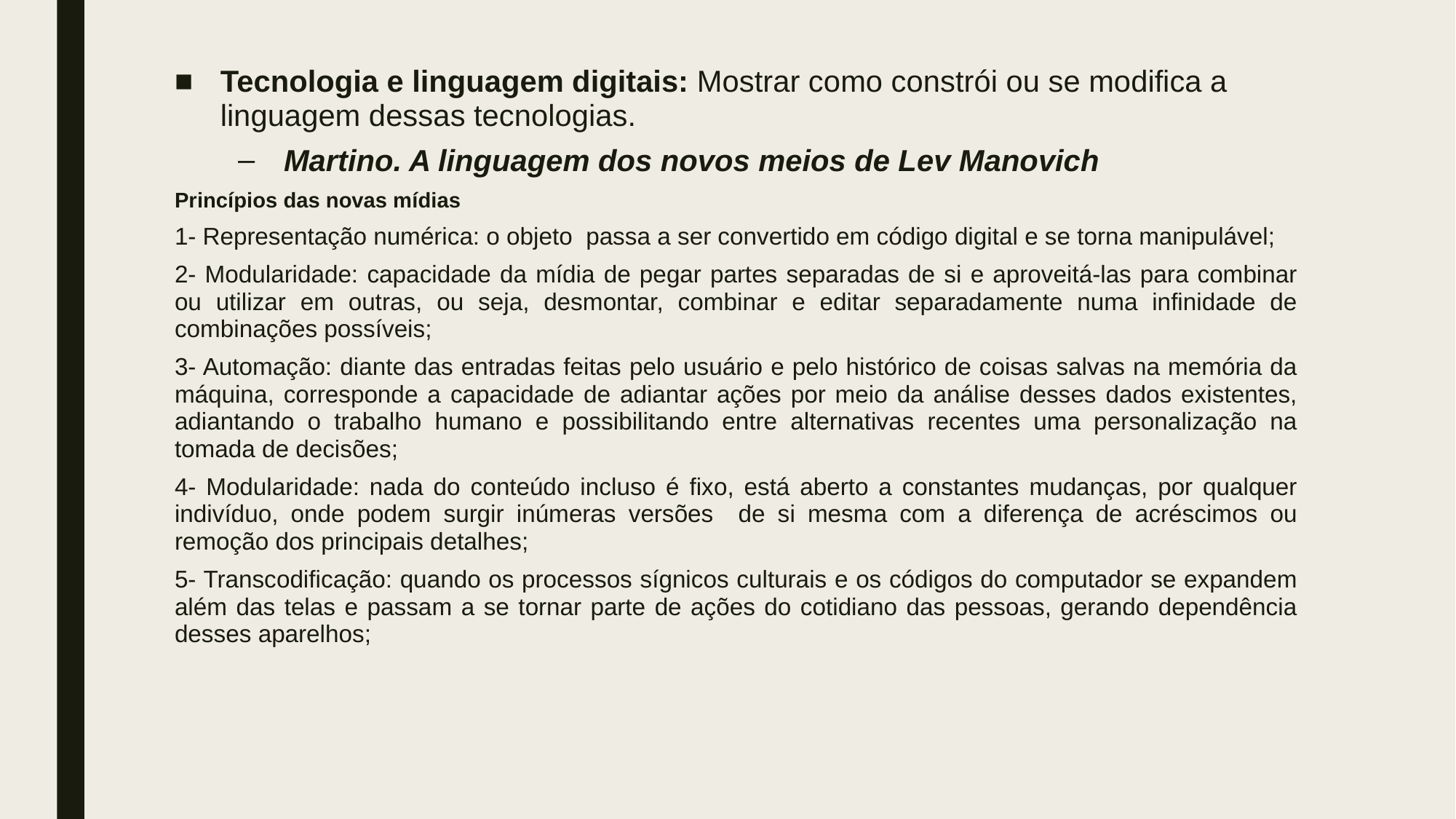

Tecnologia e linguagem digitais: Mostrar como constrói ou se modifica a linguagem dessas tecnologias.
Martino. A linguagem dos novos meios de Lev Manovich
Princípios das novas mídias
1- Representação numérica: o objeto  passa a ser convertido em código digital e se torna manipulável;
2- Modularidade: capacidade da mídia de pegar partes separadas de si e aproveitá-las para combinar ou utilizar em outras, ou seja, desmontar, combinar e editar separadamente numa infinidade de combinações possíveis;
3- Automação: diante das entradas feitas pelo usuário e pelo histórico de coisas salvas na memória da máquina, corresponde a capacidade de adiantar ações por meio da análise desses dados existentes, adiantando o trabalho humano e possibilitando entre alternativas recentes uma personalização na tomada de decisões;
4- Modularidade: nada do conteúdo incluso é fixo, está aberto a constantes mudanças, por qualquer indivíduo, onde podem surgir inúmeras versões  de si mesma com a diferença de acréscimos ou remoção dos principais detalhes;
5- Transcodificação: quando os processos sígnicos culturais e os códigos do computador se expandem além das telas e passam a se tornar parte de ações do cotidiano das pessoas, gerando dependência desses aparelhos;